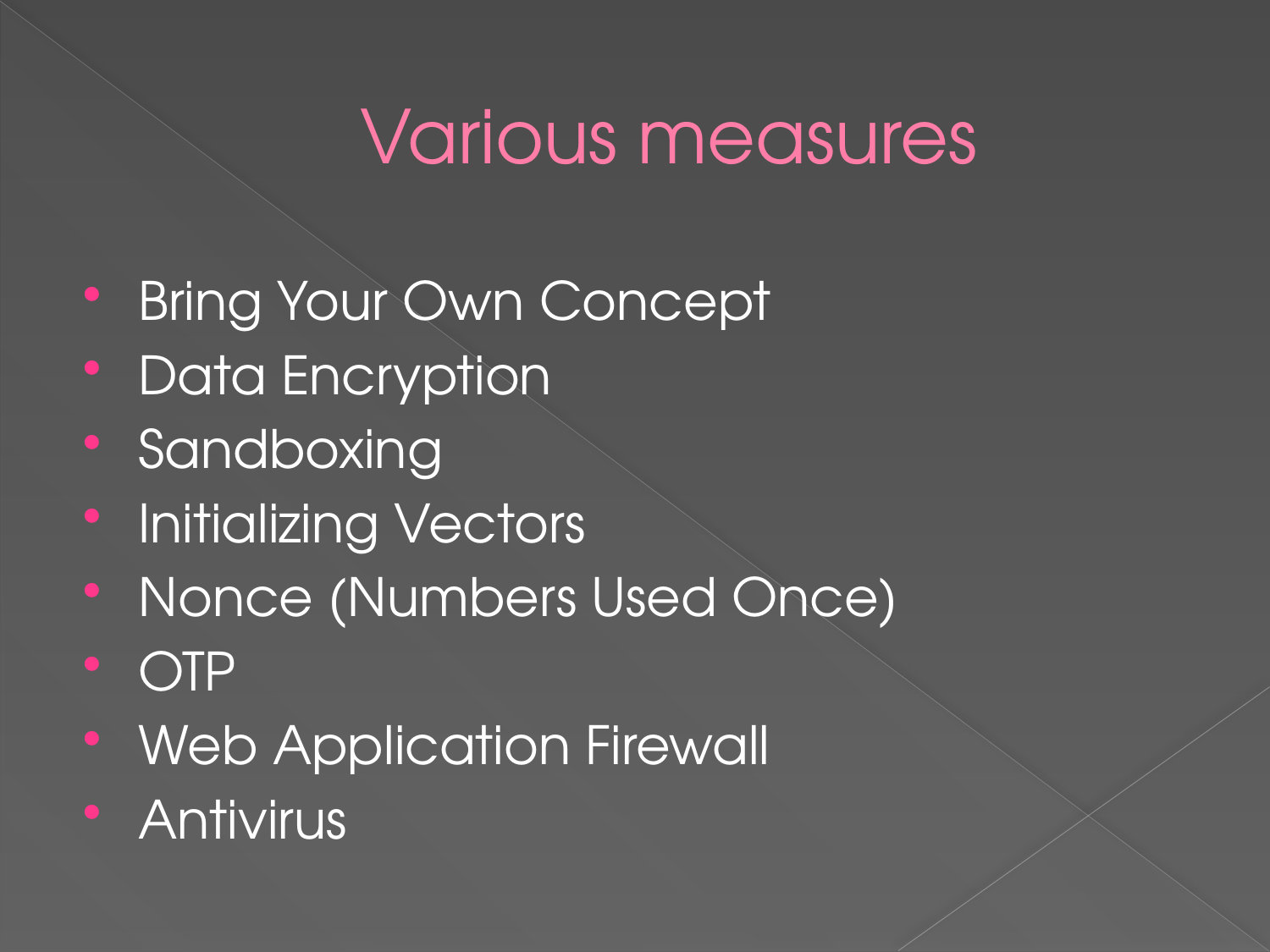

# Various measures
Bring Your Own Concept
Data Encryption
Sandboxing
Initializing Vectors
Nonce (Numbers Used Once)
OTP
Web Application Firewall
Antivirus